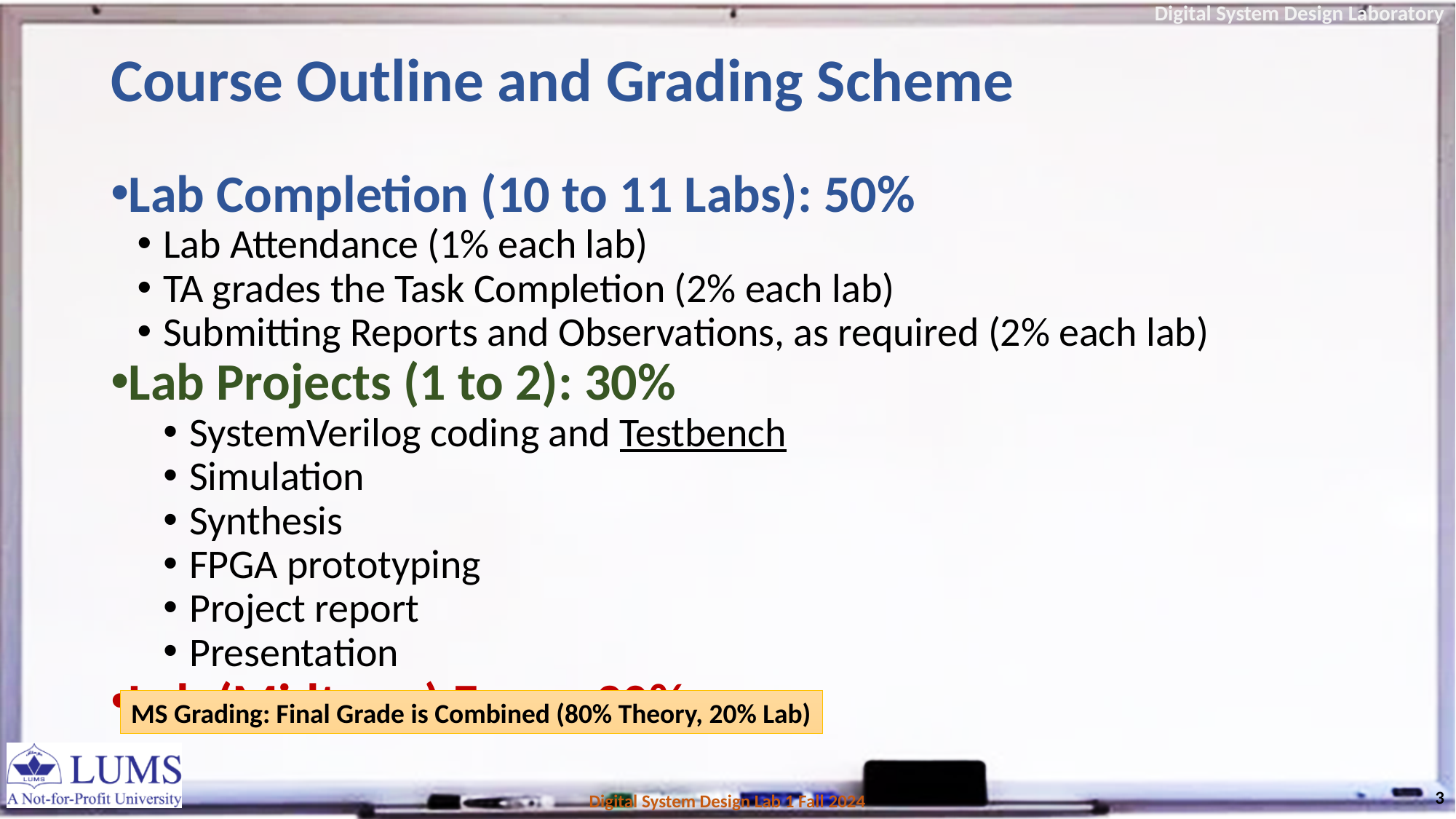

# Course Outline and Grading Scheme
Lab Completion (10 to 11 Labs): 50%
Lab Attendance (1% each lab)
TA grades the Task Completion (2% each lab)
Submitting Reports and Observations, as required (2% each lab)
Lab Projects (1 to 2): 30%
SystemVerilog coding and Testbench
Simulation
Synthesis
FPGA prototyping
Project report
Presentation
Lab (Midterm) Exam: 20%

MS Grading: Final Grade is Combined (80% Theory, 20% Lab)
3
Digital System Design Lab 1 Fall 2024